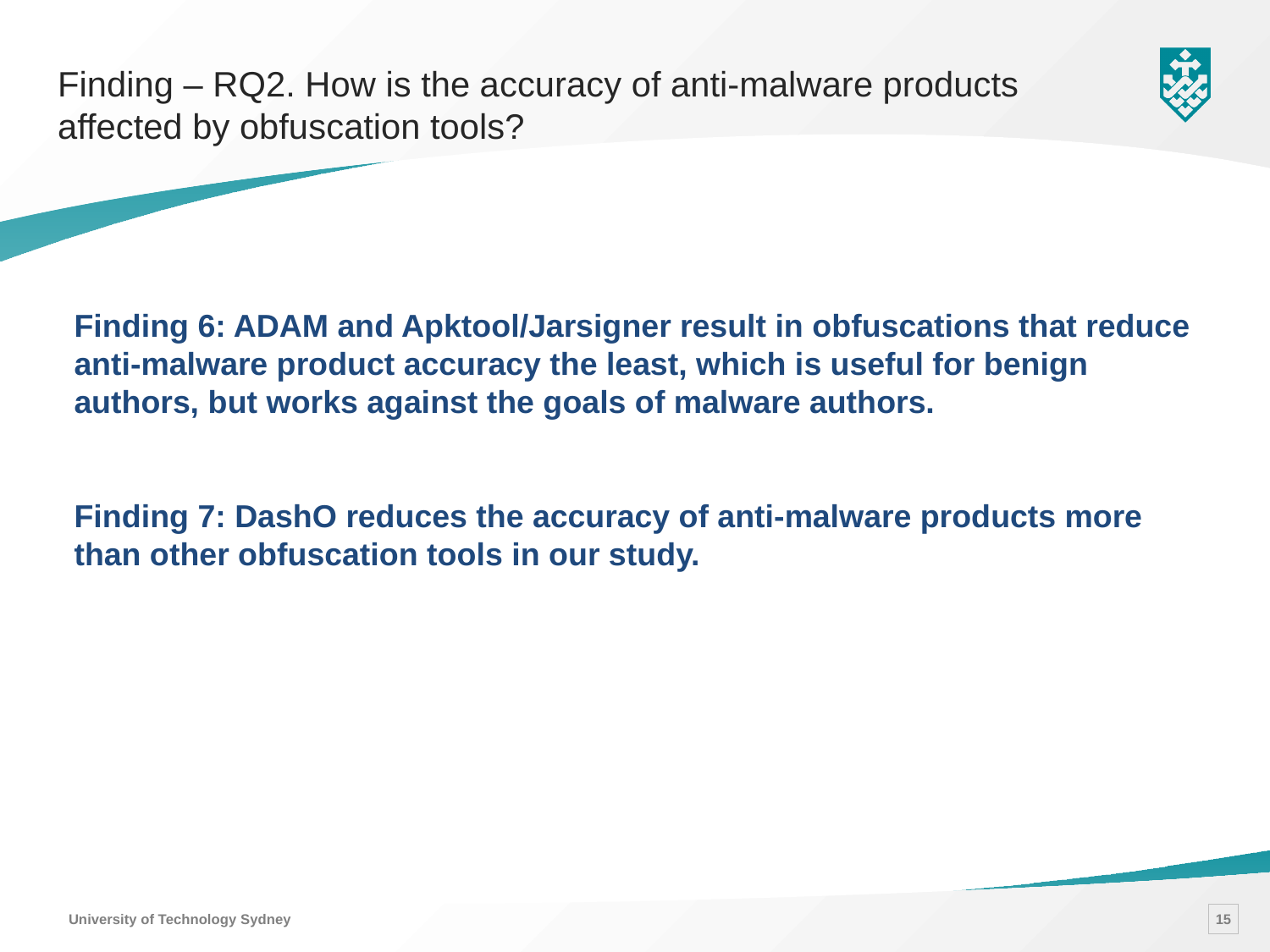

# Finding – RQ2. How is the accuracy of anti-malware products affected by obfuscation tools?
Finding 6: ADAM and Apktool/Jarsigner result in obfuscations that reduce anti-malware product accuracy the least, which is useful for benign authors, but works against the goals of malware authors.

Finding 7: DashO reduces the accuracy of anti-malware products more than other obfuscation tools in our study.